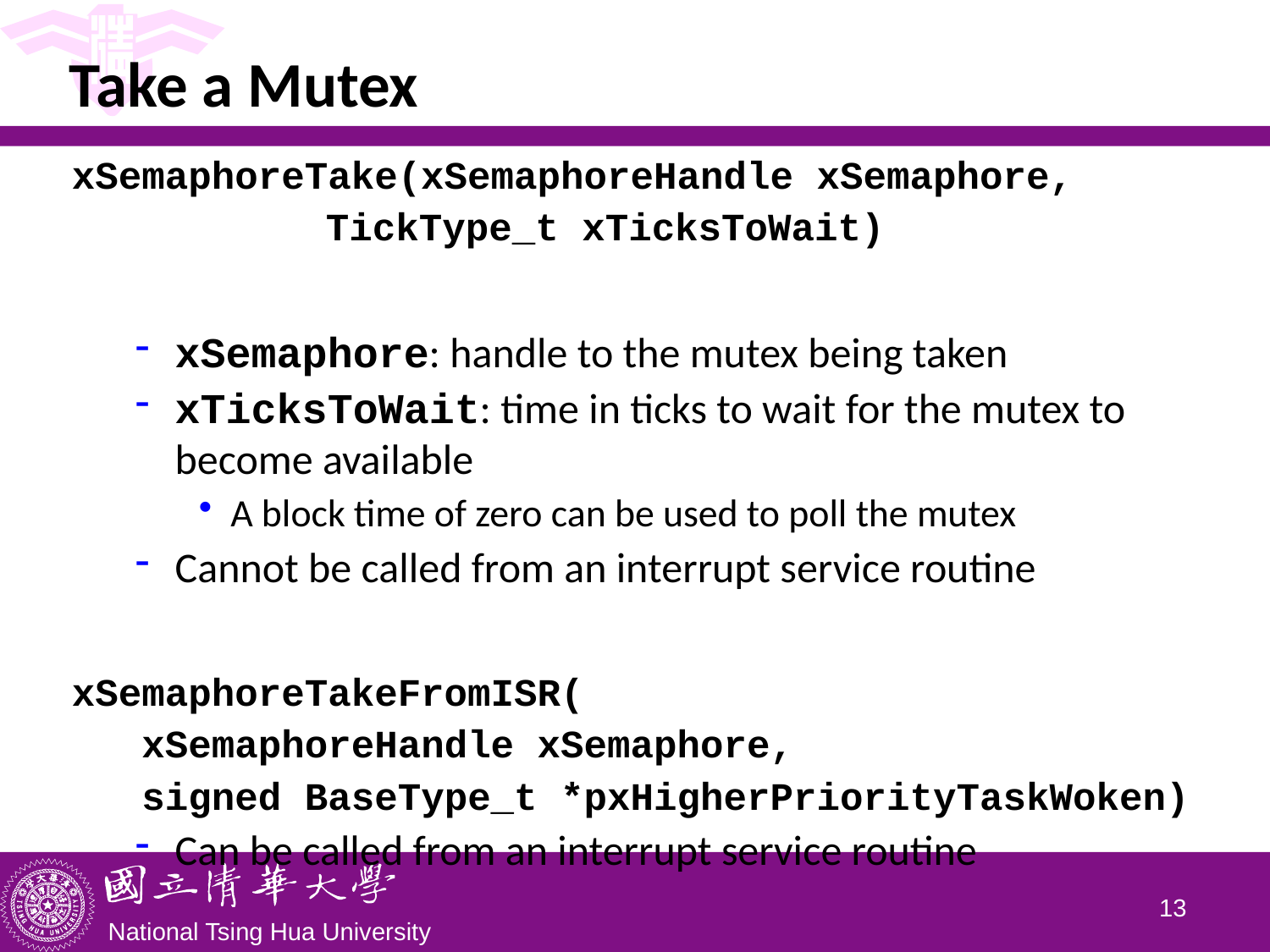

# Take a Mutex
xSemaphoreTake(xSemaphoreHandle xSemaphore,
       	TickType_t xTicksToWait)

xSemaphore: handle to the mutex being taken
xTicksToWait: time in ticks to wait for the mutex to become available
A block time of zero can be used to poll the mutex
Cannot be called from an interrupt service routine

xSemaphoreTakeFromISR(
   xSemaphoreHandle xSemaphore,
   signed BaseType_t *pxHigherPriorityTaskWoken)
Can be called from an interrupt service routine
13